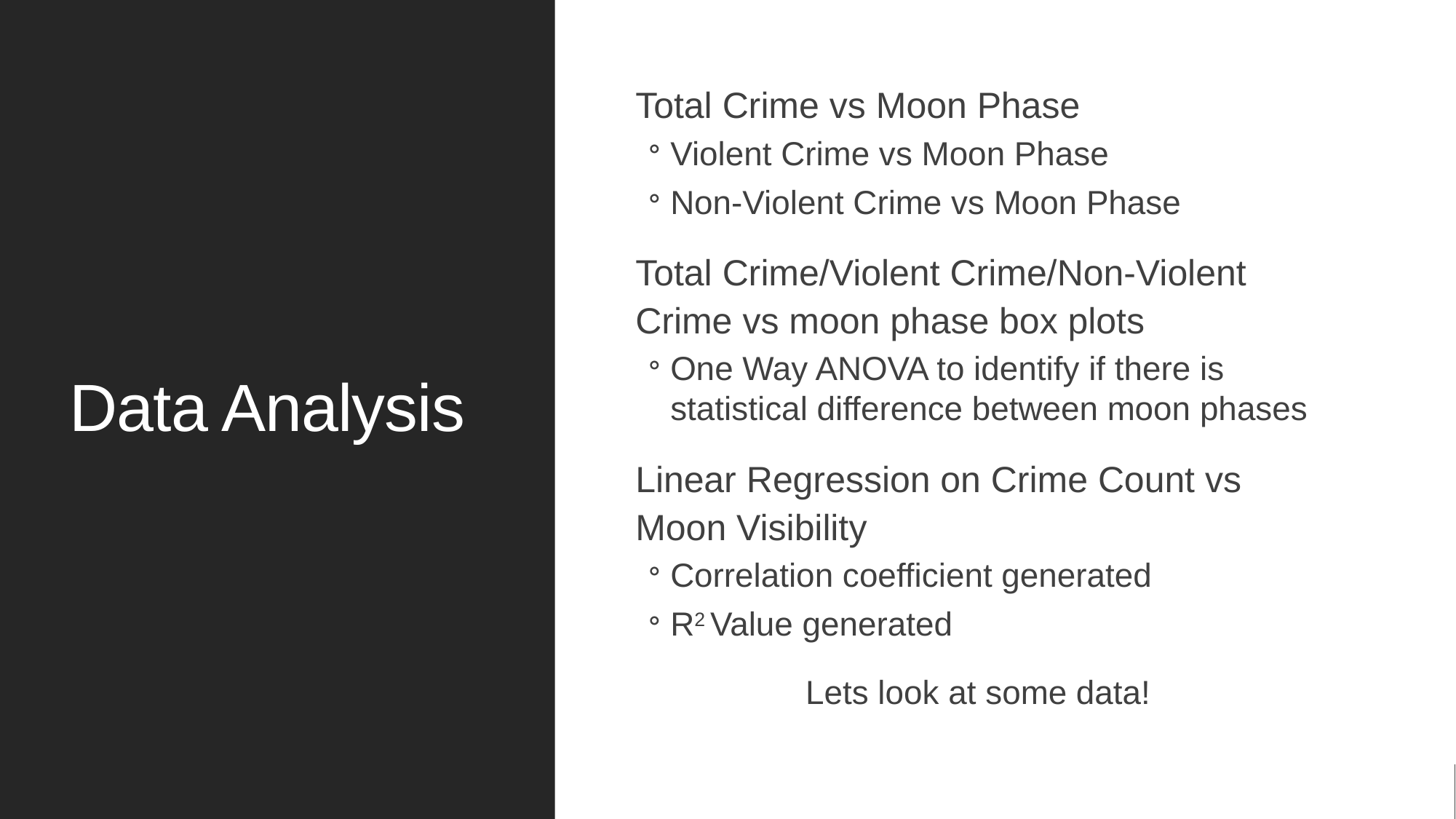

# Data Analysis
Total Crime vs Moon Phase
Violent Crime vs Moon Phase
Non-Violent Crime vs Moon Phase
Total Crime/Violent Crime/Non-Violent Crime vs moon phase box plots
One Way ANOVA to identify if there is statistical difference between moon phases
Linear Regression on Crime Count vs Moon Visibility
Correlation coefficient generated
R2 Value generated
Lets look at some data!